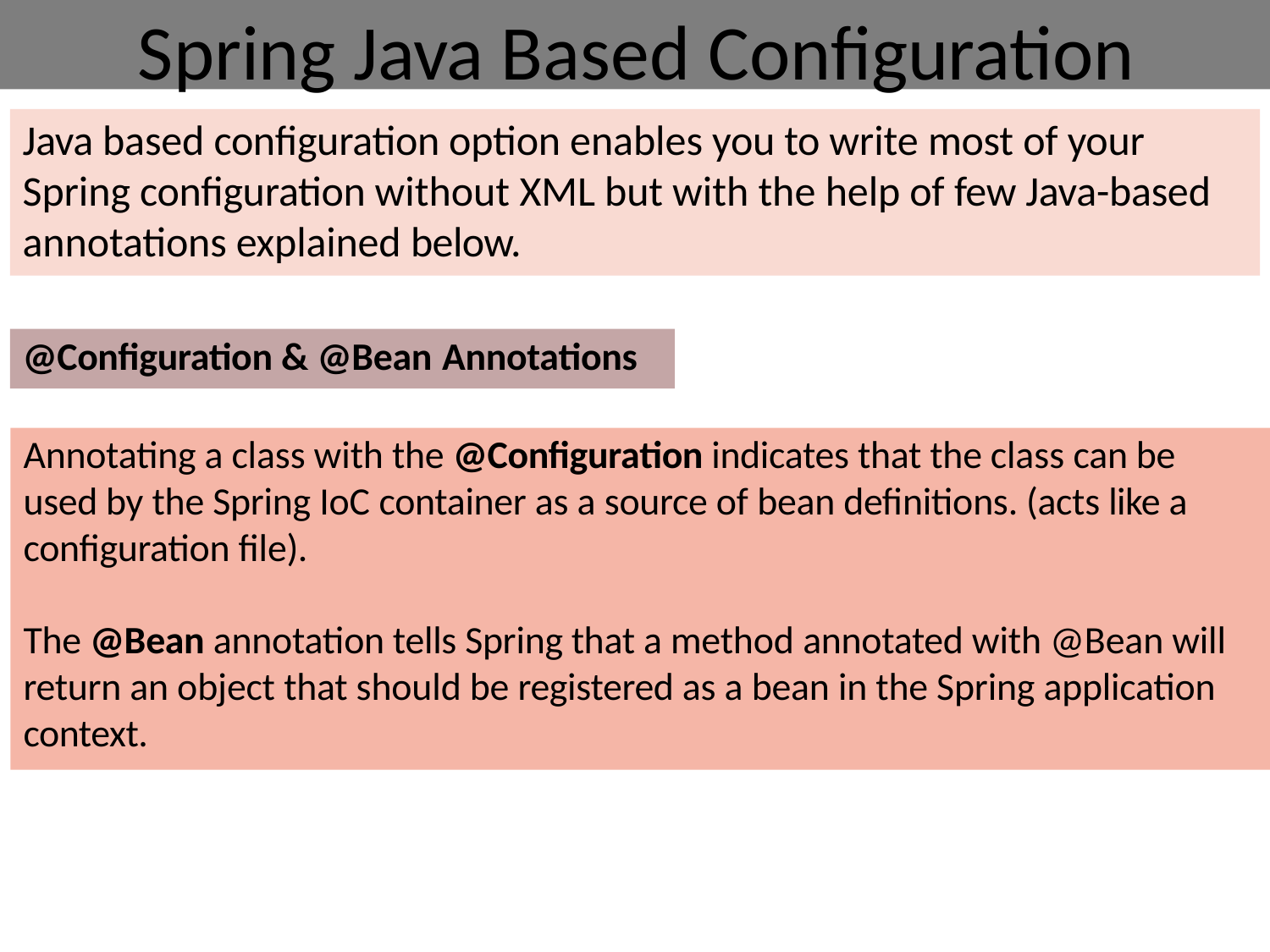

# Spring Java Based Configuration

Java based configuration option enables you to write most of your  Spring configuration without XML but with the help of few Java-based  annotations explained below.

@Configuration & @Bean Annotations

Annotating a class with the @Configuration indicates that the class can be  used by the Spring IoC container as a source of bean definitions. (acts like a  configuration file).

The @Bean annotation tells Spring that a method annotated with @Bean will  return an object that should be registered as a bean in the Spring application  context.